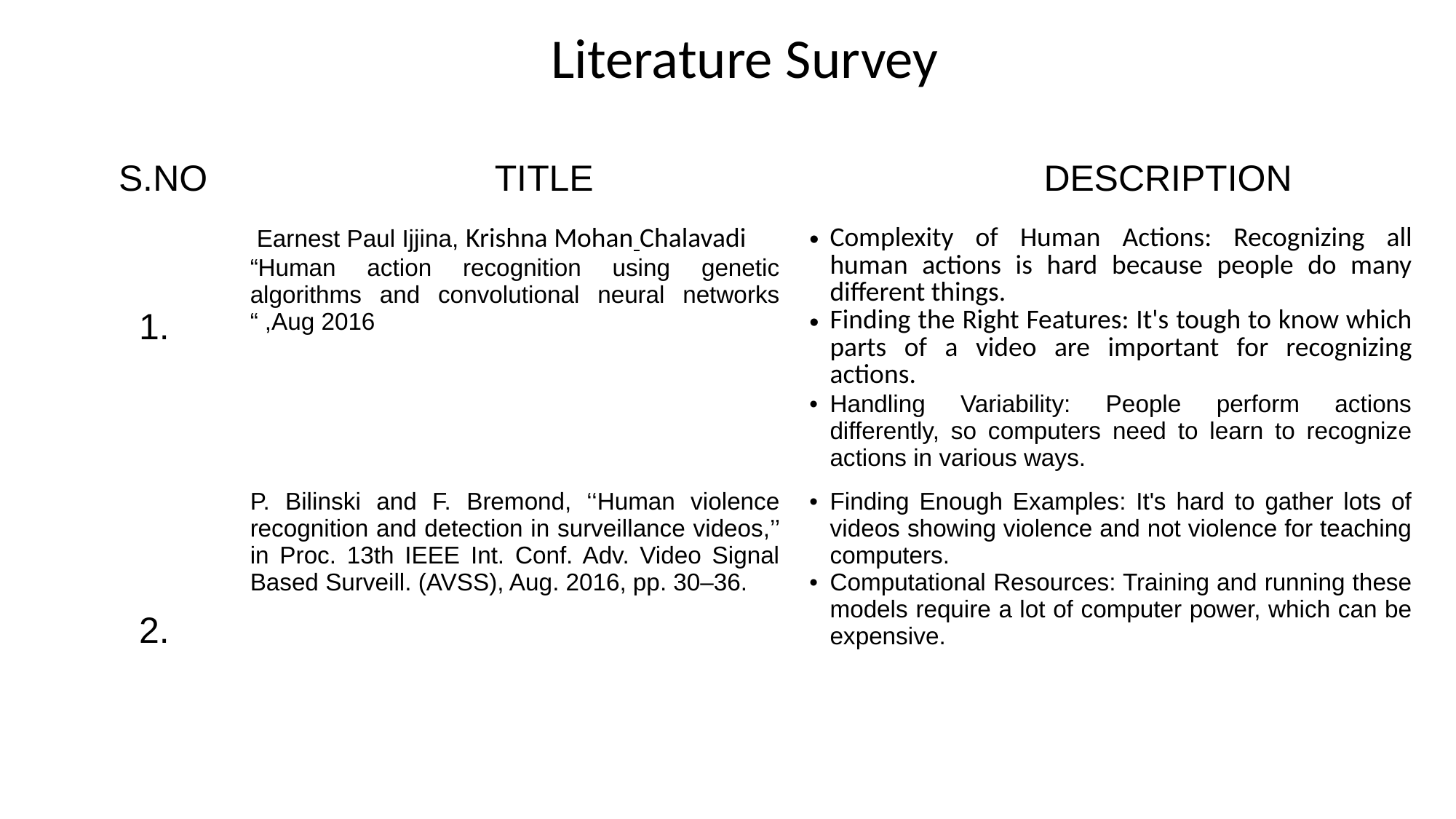

# Literature Survey
| S.NO | TITLE | DESCRIPTION |
| --- | --- | --- |
| 1. | Earnest Paul Ijjina, Krishna Mohan Chalavadi “Human action recognition using genetic algorithms and convolutional neural networks “ ,Aug 2016 | Complexity of Human Actions: Recognizing all human actions is hard because people do many different things. Finding the Right Features: It's tough to know which parts of a video are important for recognizing actions. Handling Variability: People perform actions differently, so computers need to learn to recognize actions in various ways. |
| 2. | P. Bilinski and F. Bremond, ‘‘Human violence recognition and detection in surveillance videos,’’ in Proc. 13th IEEE Int. Conf. Adv. Video Signal Based Surveill. (AVSS), Aug. 2016, pp. 30–36. | Finding Enough Examples: It's hard to gather lots of videos showing violence and not violence for teaching computers. Computational Resources: Training and running these models require a lot of computer power, which can be expensive. |